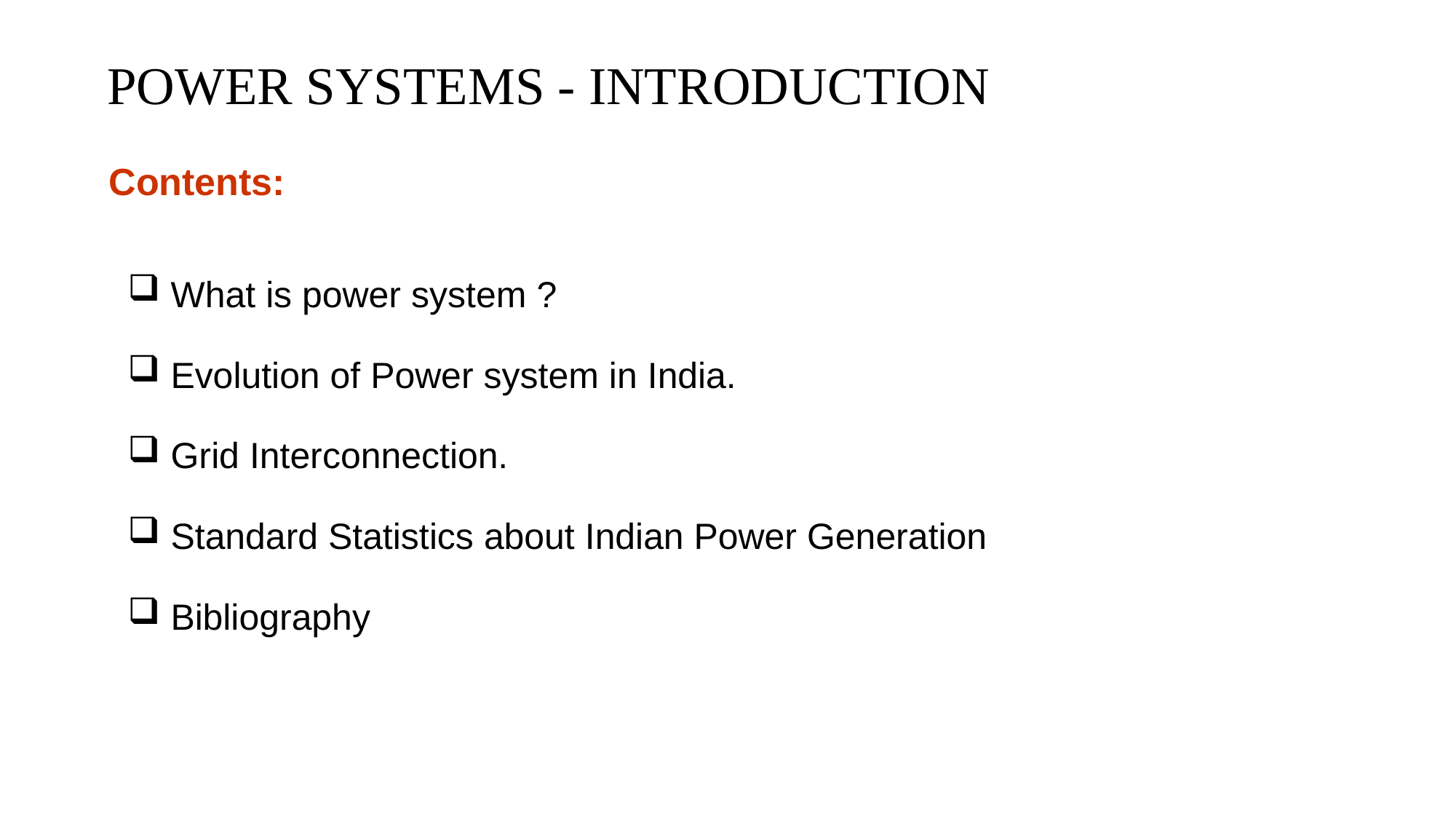

POWER SYSTEMS - INTRODUCTION
# Contents:
 What is power system ?
 Evolution of Power system in India.
 Grid Interconnection.
 Standard Statistics about Indian Power Generation
 Bibliography